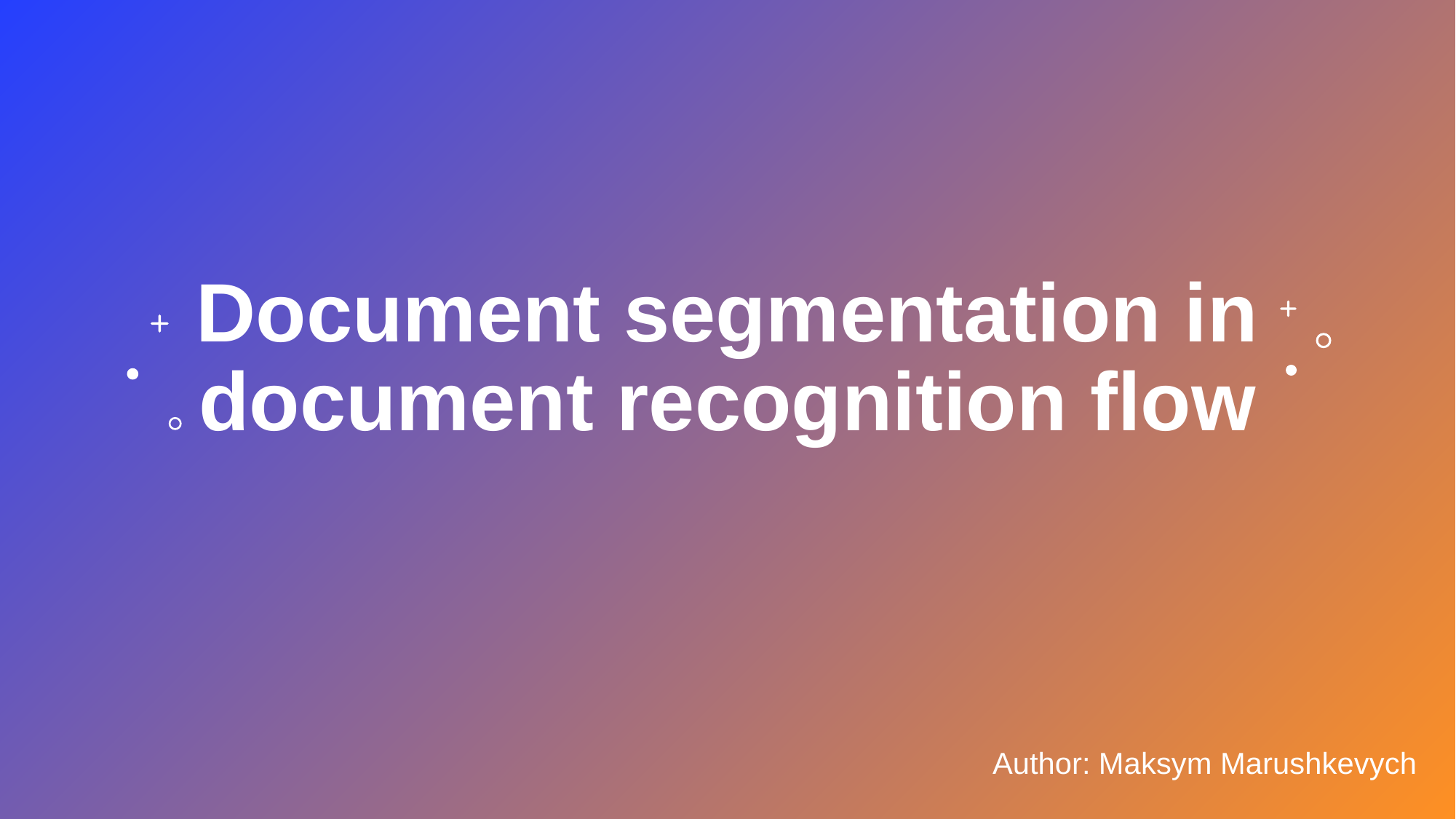

# Document segmentation in document recognition flow
Author: Maksym Marushkevych